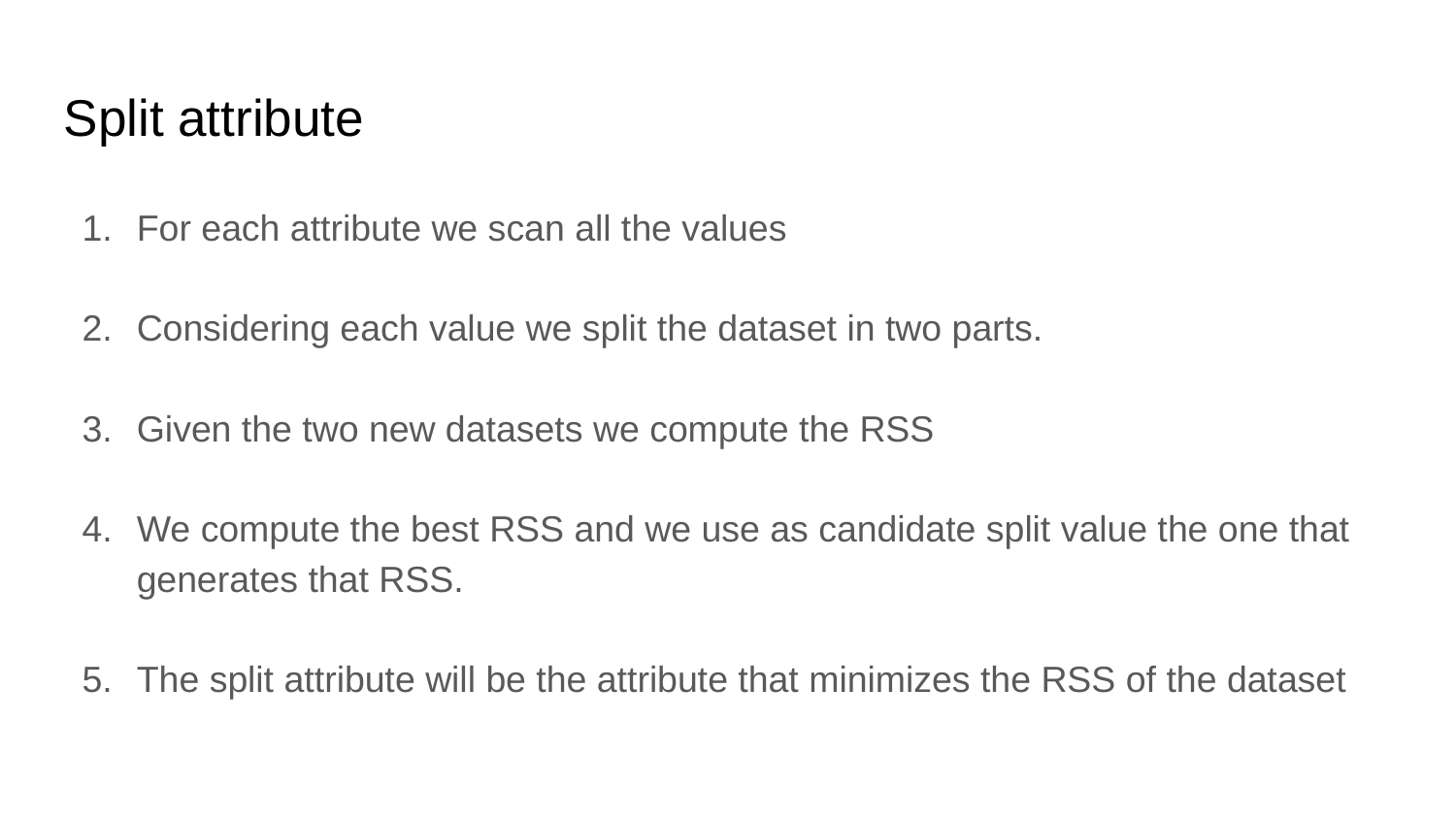

Split attribute
For each attribute we scan all the values
Considering each value we split the dataset in two parts.
Given the two new datasets we compute the RSS
We compute the best RSS and we use as candidate split value the one that generates that RSS.
The split attribute will be the attribute that minimizes the RSS of the dataset